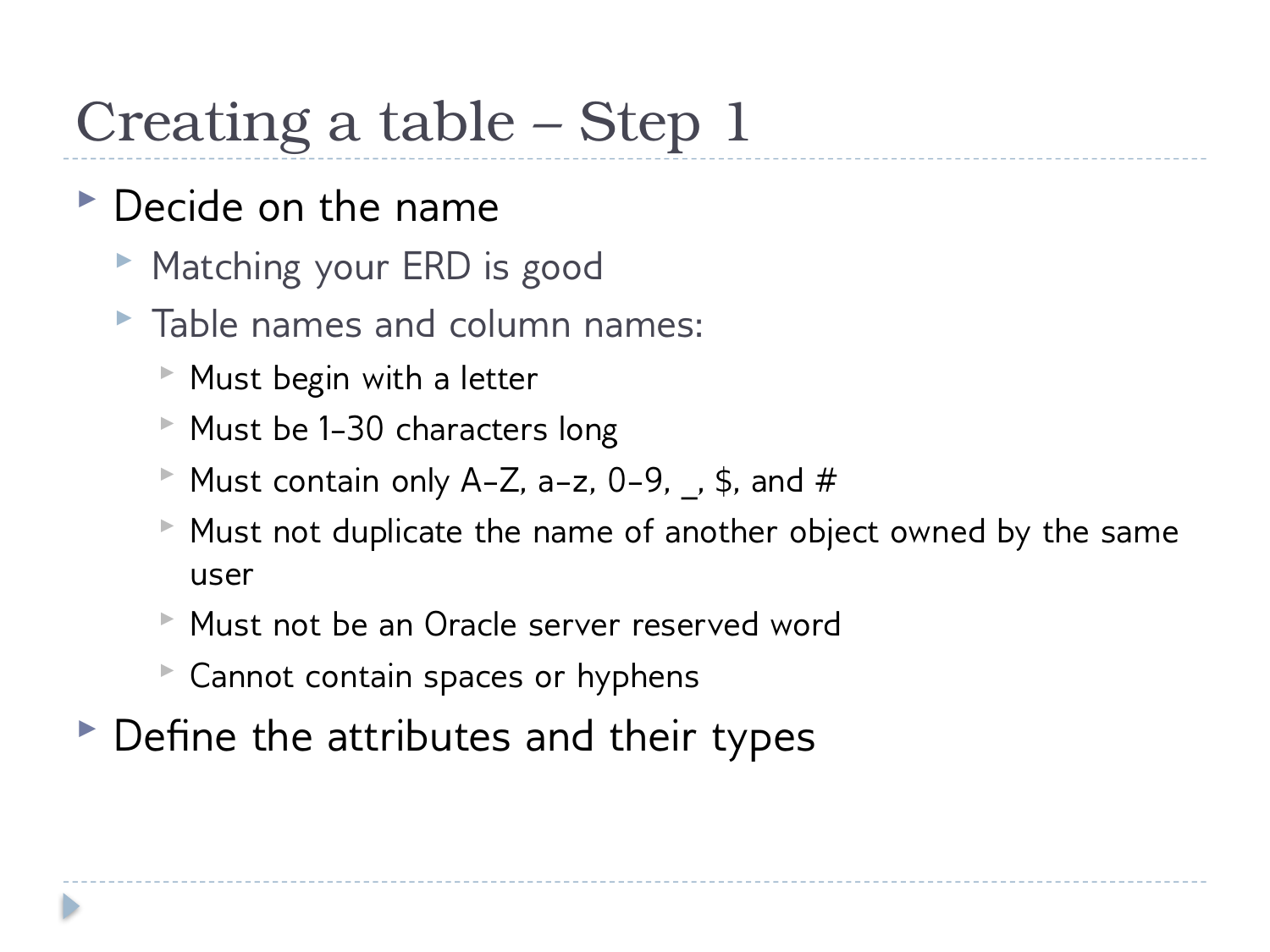

# Creating a table – Step 1
Decide on the name
Matching your ERD is good
Table names and column names:
Must begin with a letter
Must be 1–30 characters long
Must contain only A–Z, a–z, 0–9, _, $, and #
Must not duplicate the name of another object owned by the same user
Must not be an Oracle server reserved word
Cannot contain spaces or hyphens
Define the attributes and their types